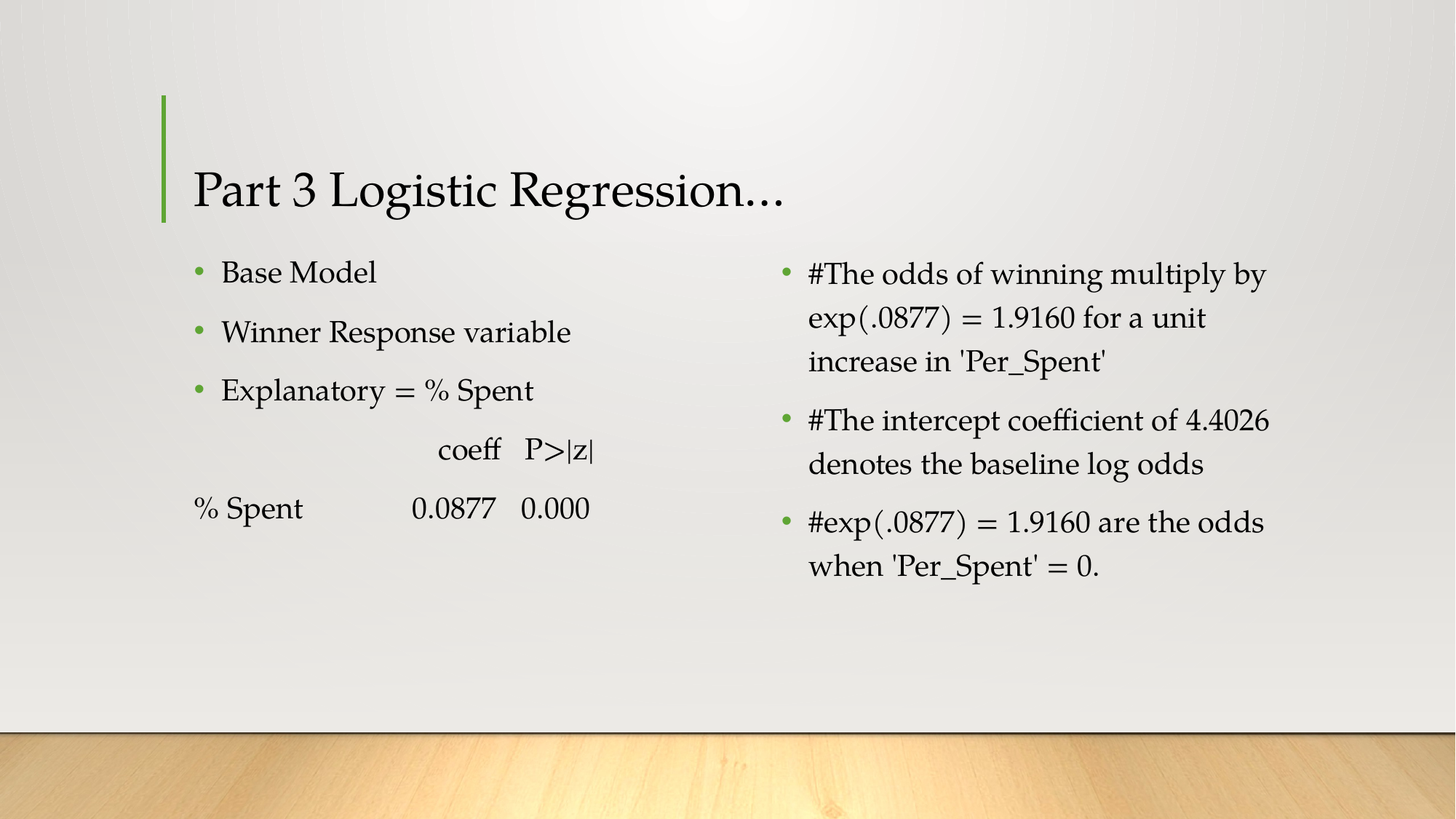

# Part 3 Logistic Regression…
Base Model
Winner Response variable
Explanatory = % Spent
                                coeff   P>|z|
% Spent	0.0877	0.000

#The odds of winning multiply by exp(.0877) = 1.9160 for a unit increase in 'Per_Spent'
#The intercept coefficient of 4.4026 denotes the baseline log odds
#exp(.0877) = 1.9160 are the odds when 'Per_Spent' = 0.